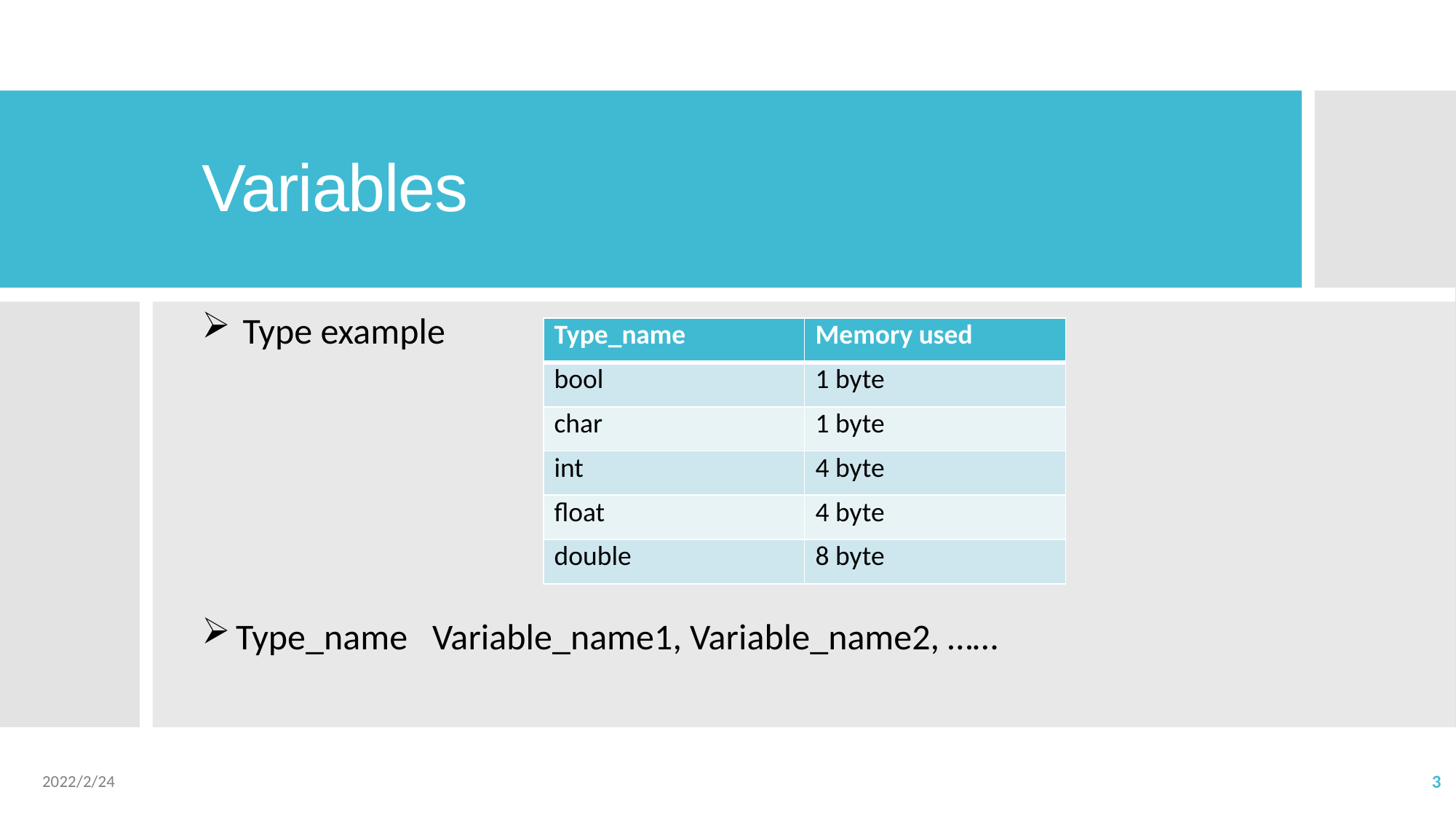

# Variables

Type example

Type_name   Variable_name1, Variable_name2, ……

| Type\_name | Memory used |
| --- | --- |
| bool | 1 byte |
| char | 1 byte |
| int | 4 byte |
| float | 4 byte |
| double | 8 byte |
2022/2/24
3